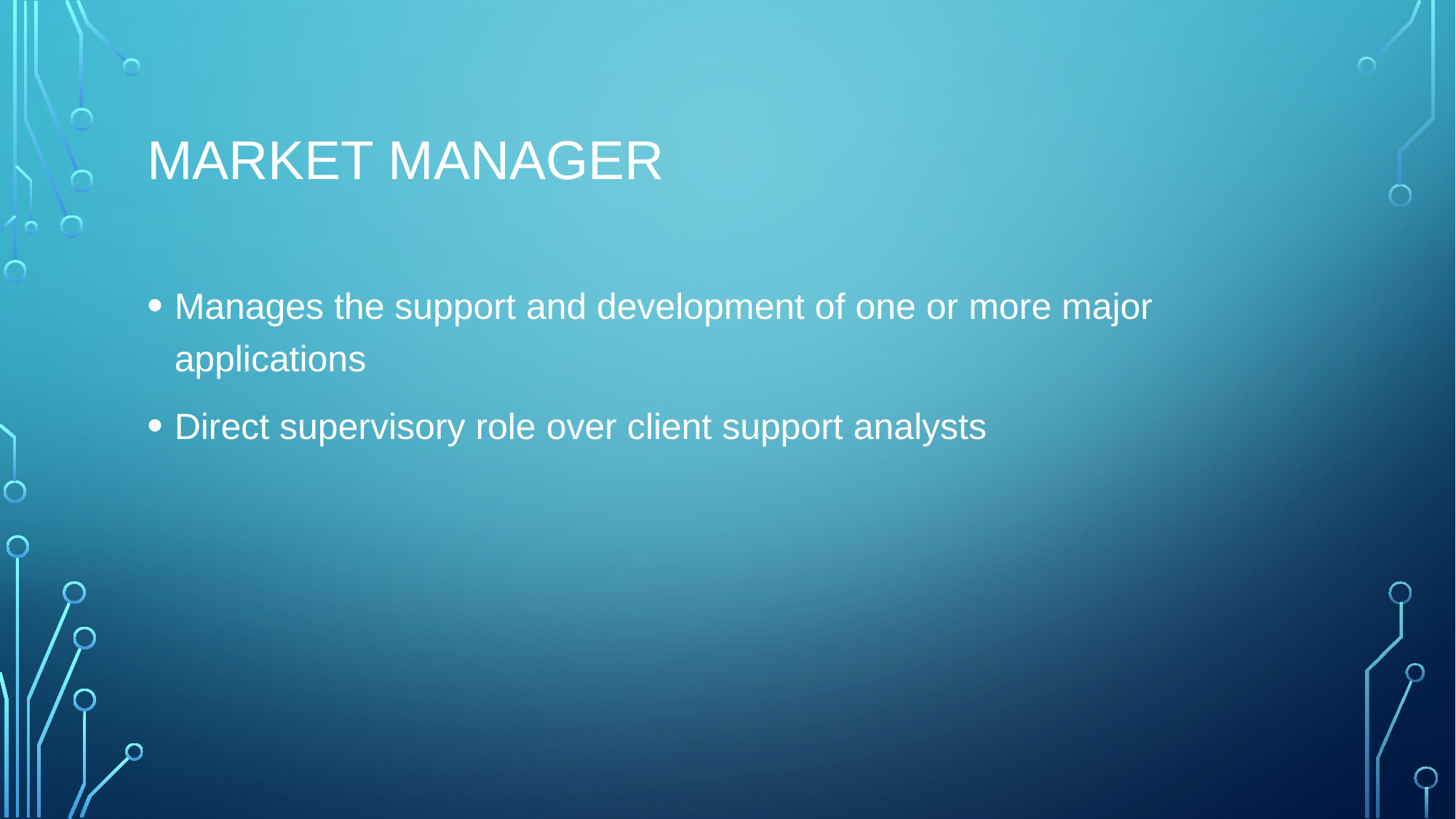

# Market Manager
Manages the support and development of one or more major applications
Direct supervisory role over client support analysts